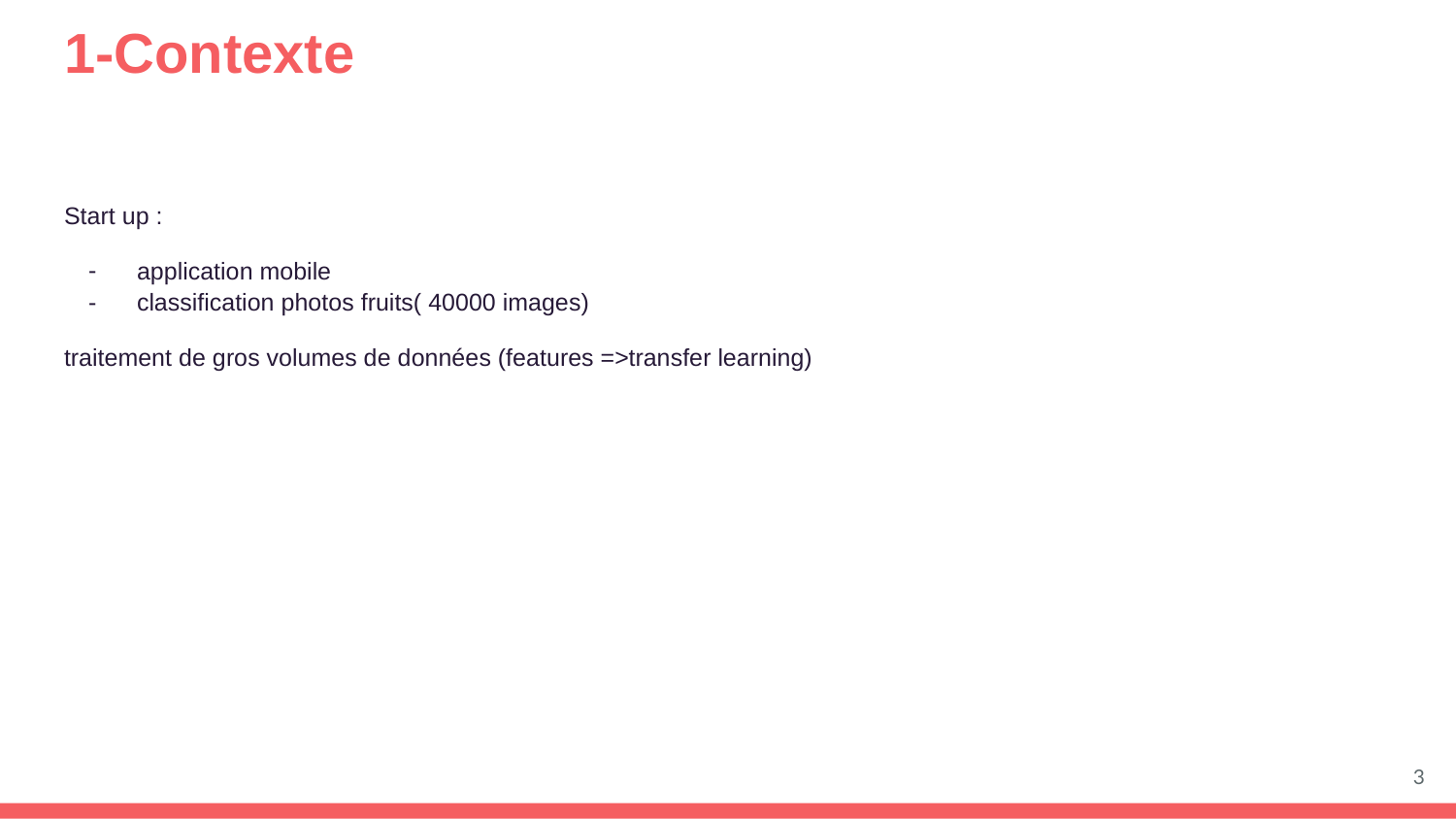

# 1-Contexte
Start up :
application mobile
classification photos fruits( 40000 images)
traitement de gros volumes de données (features =>transfer learning)
3